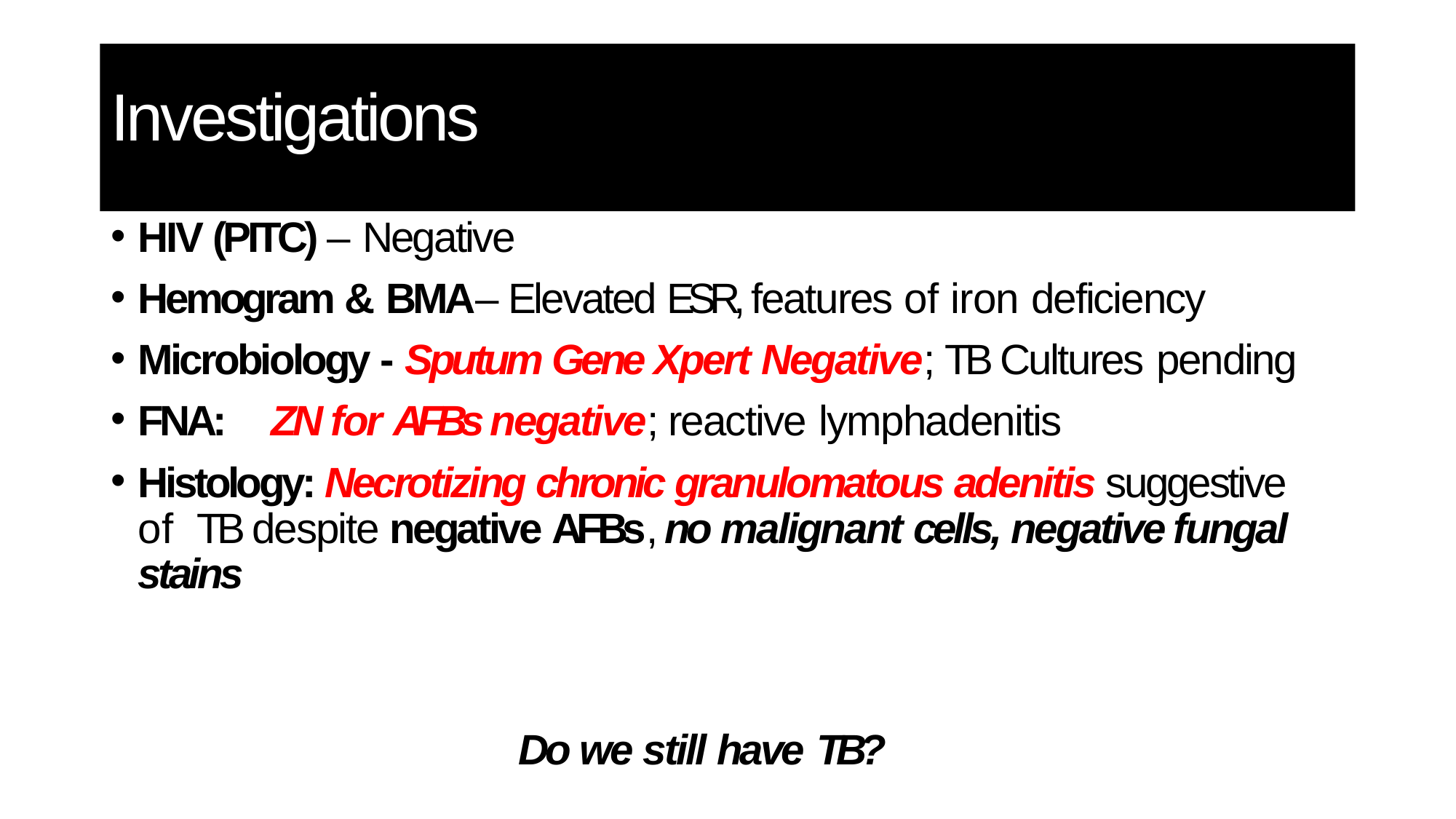

# Investigations
HIV (PITC) – Negative
Hemogram & BMA– Elevated ESR, features of iron deficiency
Microbiology - Sputum Gene Xpert Negative; TB Cultures pending
FNA:	ZN for AFBs negative; reactive lymphadenitis
Histology: Necrotizing chronic granulomatous adenitis suggestive of  TB despite negative AFBs, no malignant cells, negative fungal stains

Do we still have TB?